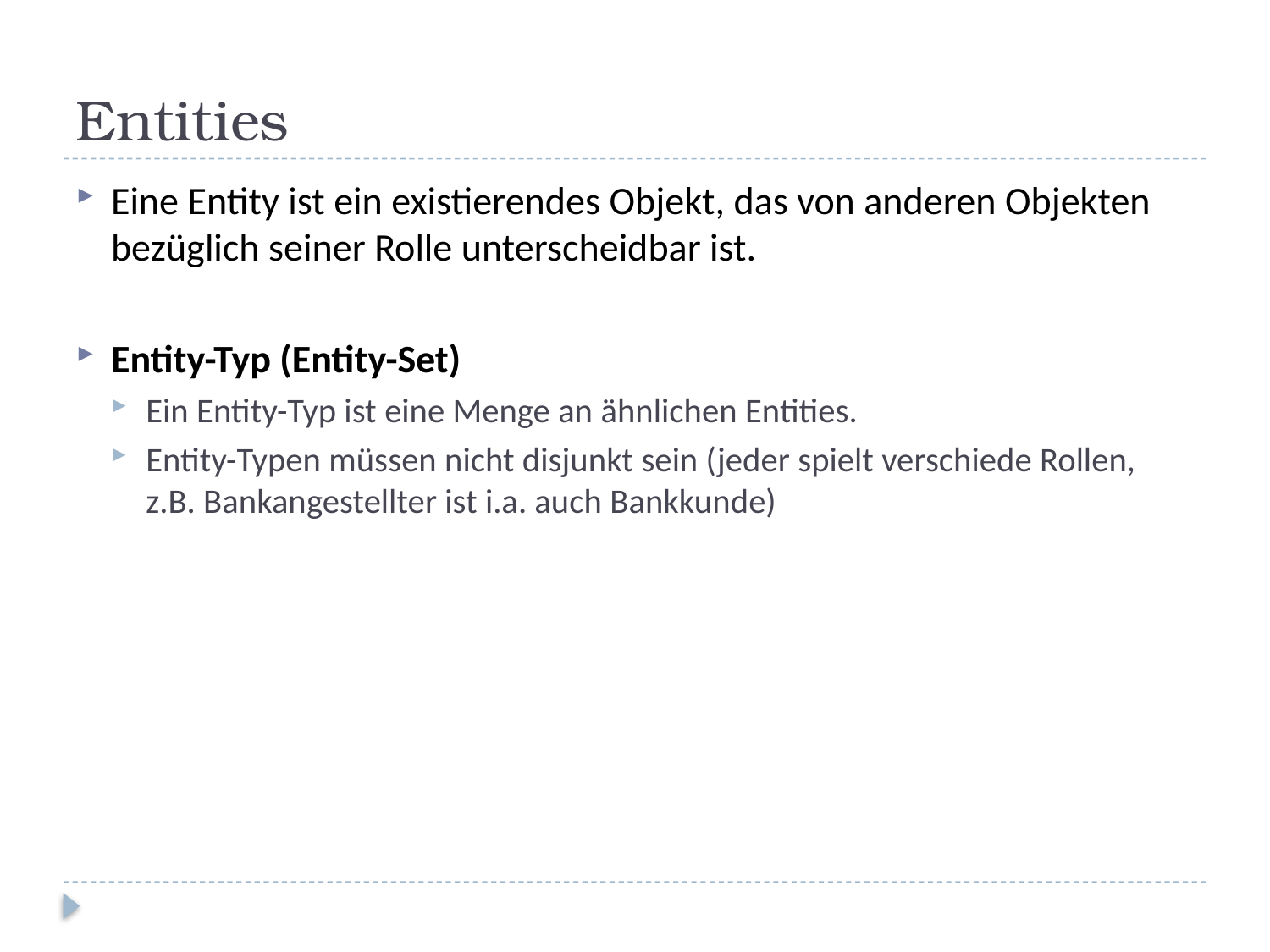

# Entities
Eine Entity ist ein existierendes Objekt, das von anderen Objekten bezüglich seiner Rolle unterscheidbar ist.

Entity-Typ (Entity-Set)
Ein Entity-Typ ist eine Menge an ähnlichen Entities.
Entity-Typen müssen nicht disjunkt sein (jeder spielt verschiede Rollen, z.B. Bankangestellter ist i.a. auch Bankkunde)